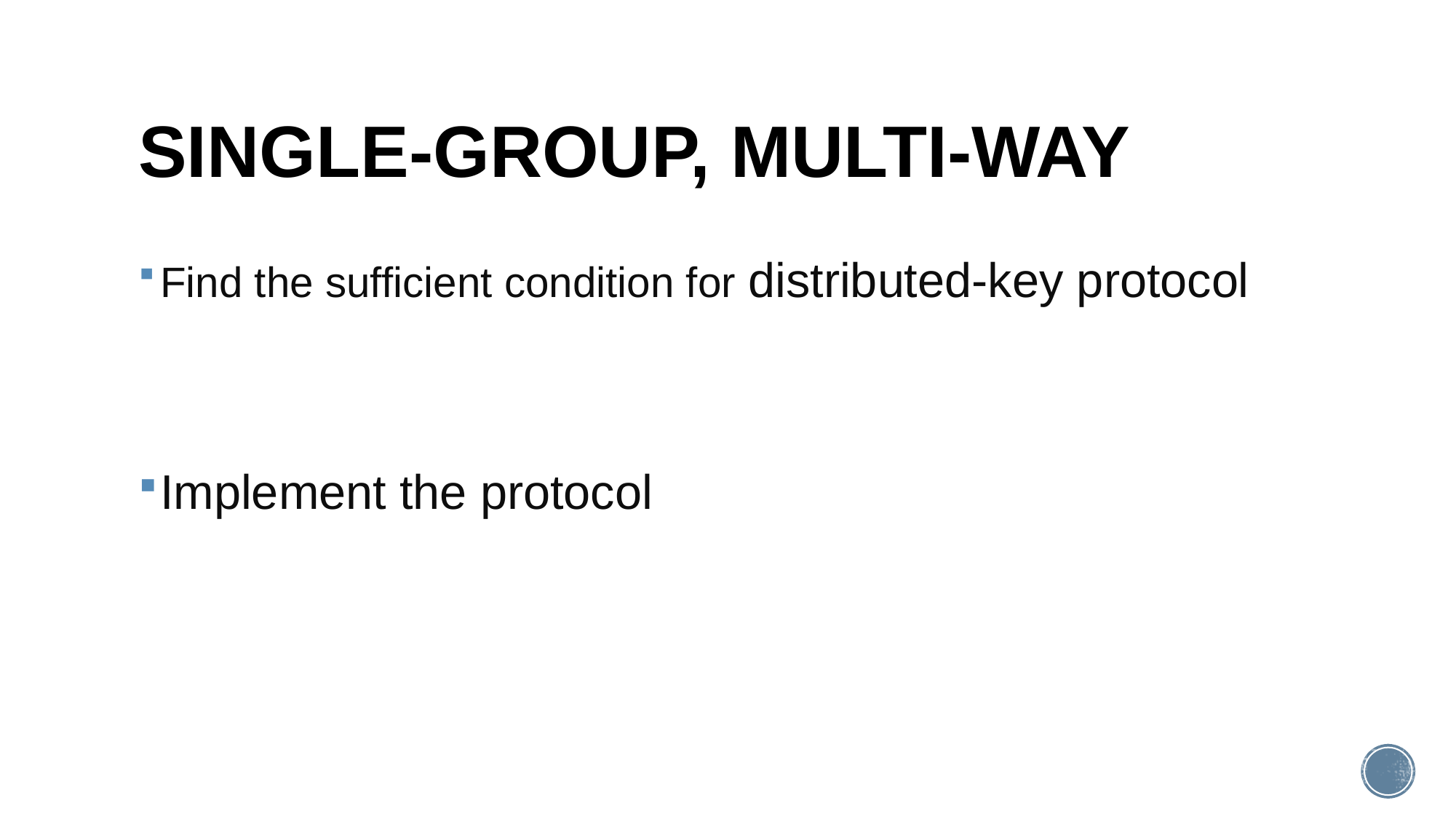

# SINGLE-GROUP, MULTI-WAY
Find the sufficient condition for distributed-key protocol

Implement the protocol